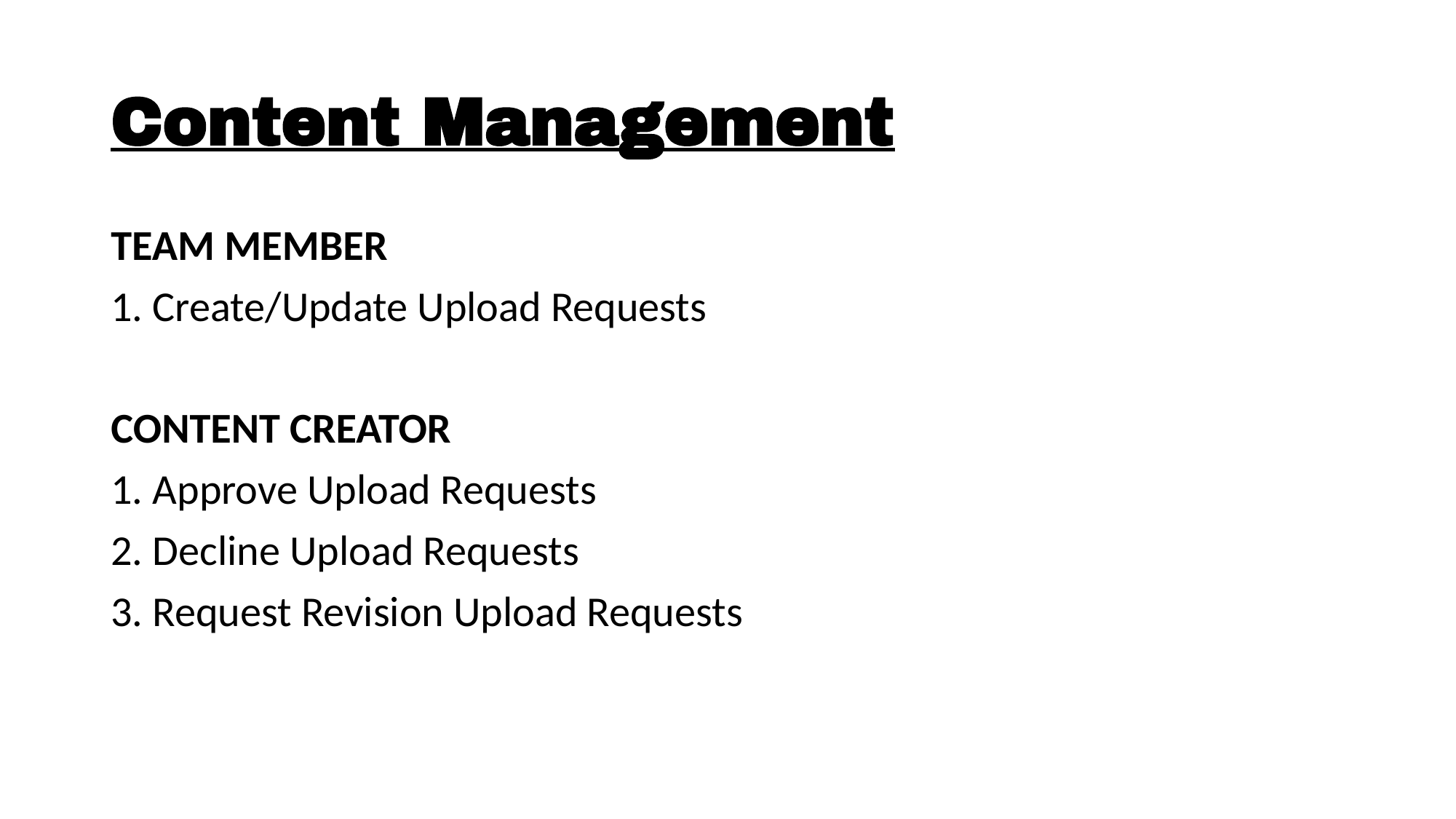

# Content Management
TEAM MEMBER
1. Create/Update Upload Requests

CONTENT CREATOR
1. Approve Upload Requests
2. Decline Upload Requests
3. Request Revision Upload Requests